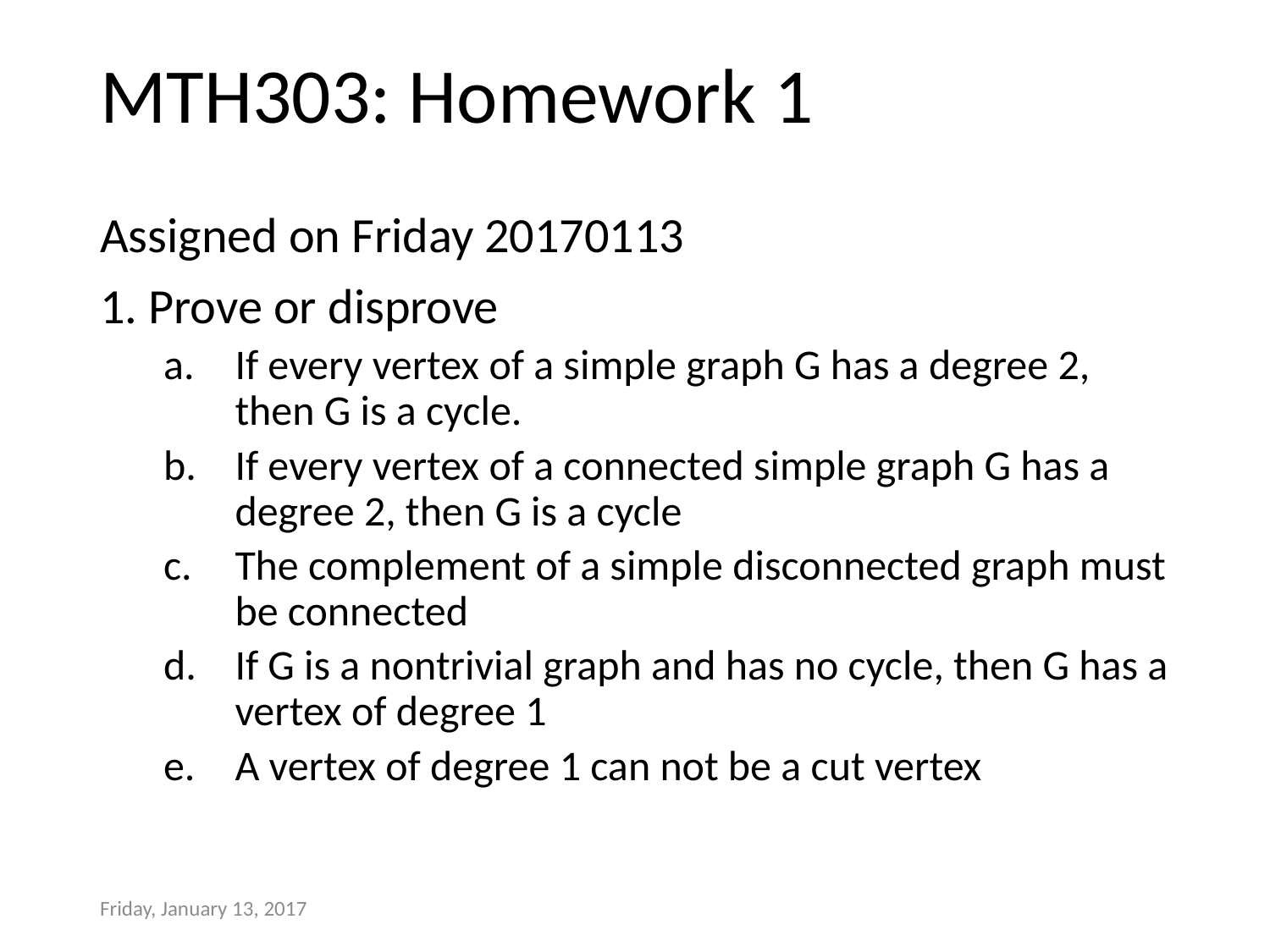

# MTH303: Homework 1
Assigned on Friday 20170113
1. Prove or disprove
If every vertex of a simple graph G has a degree 2, then G is a cycle.
If every vertex of a connected simple graph G has a degree 2, then G is a cycle
The complement of a simple disconnected graph must be connected
If G is a nontrivial graph and has no cycle, then G has a vertex of degree 1
A vertex of degree 1 can not be a cut vertex

Friday, January 13, 2017